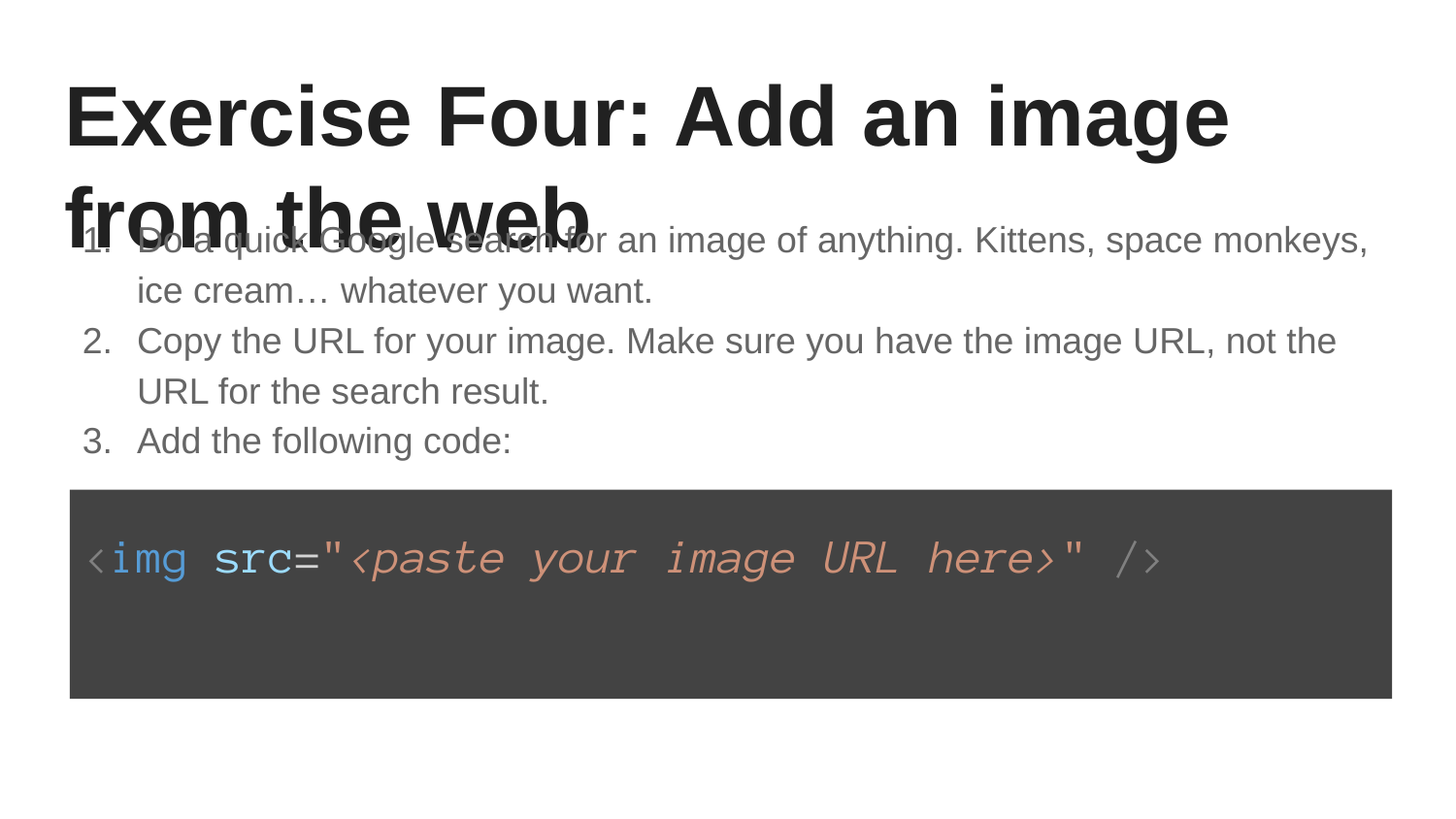

# Exercise Four: Add an image from the web
Do a quick Google search for an image of anything. Kittens, space monkeys, ice cream… whatever you want.
Copy the URL for your image. Make sure you have the image URL, not the URL for the search result.
Add the following code:

<img src="<paste your image URL here>" />